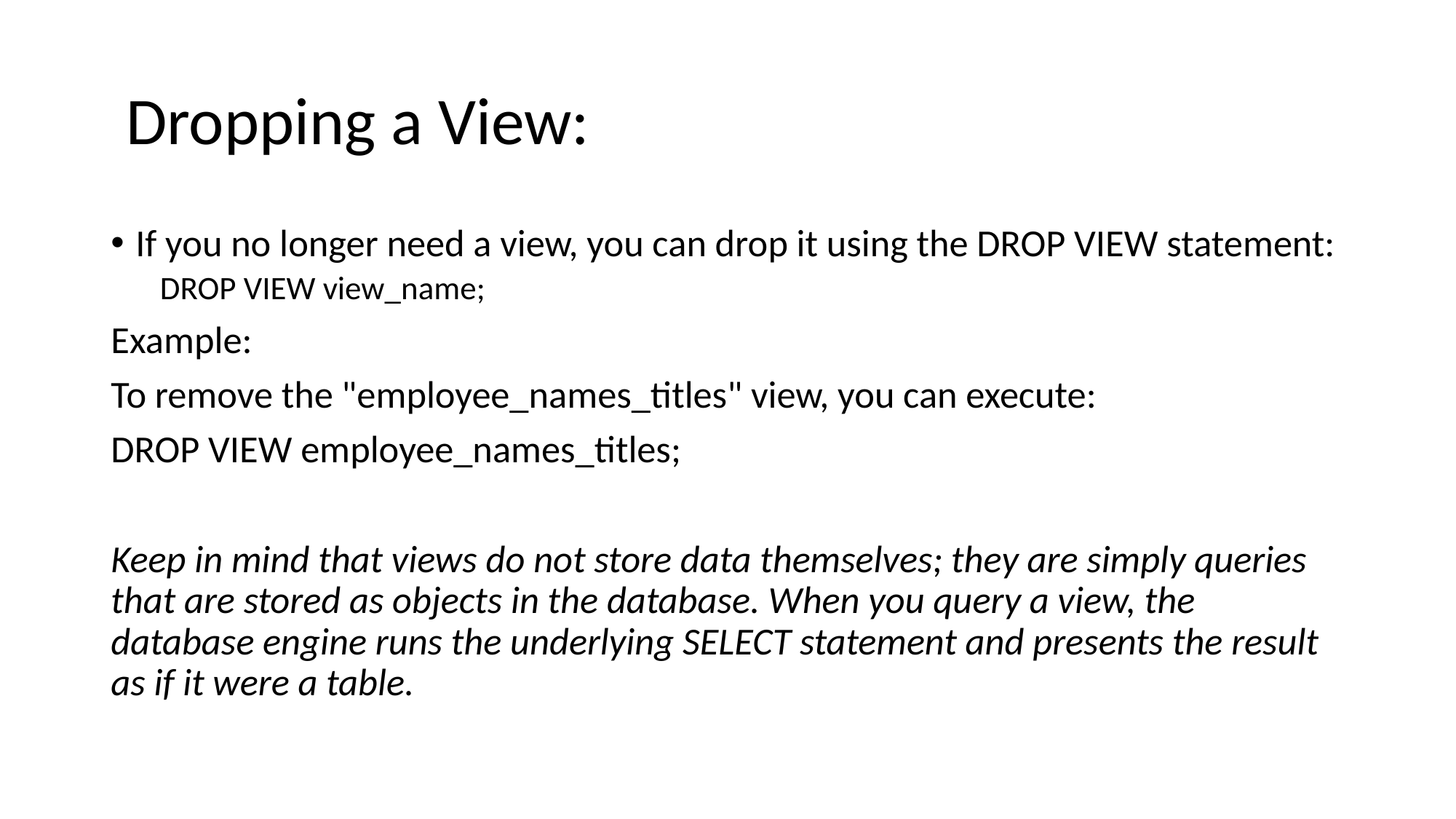

# Dropping a View:
If you no longer need a view, you can drop it using the DROP VIEW statement:
DROP VIEW view_name;
Example:
To remove the "employee_names_titles" view, you can execute:
DROP VIEW employee_names_titles;

Keep in mind that views do not store data themselves; they are simply queries that are stored as objects in the database. When you query a view, the database engine runs the underlying SELECT statement and presents the result as if it were a table.